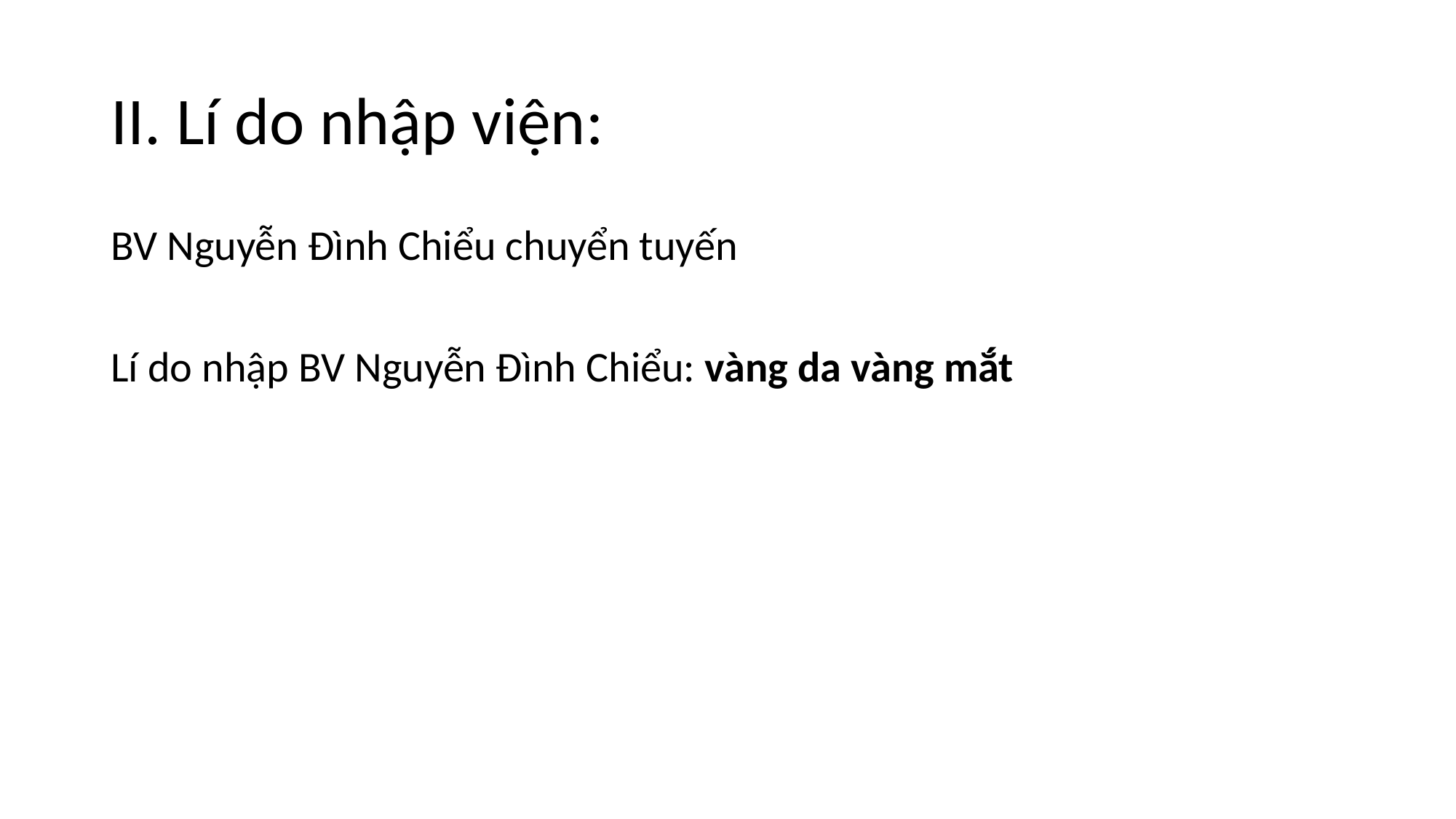

# II. Lí do nhập viện:
BV Nguyễn Đình Chiểu chuyển tuyến

Lí do nhập BV Nguyễn Đình Chiểu: vàng da vàng mắt